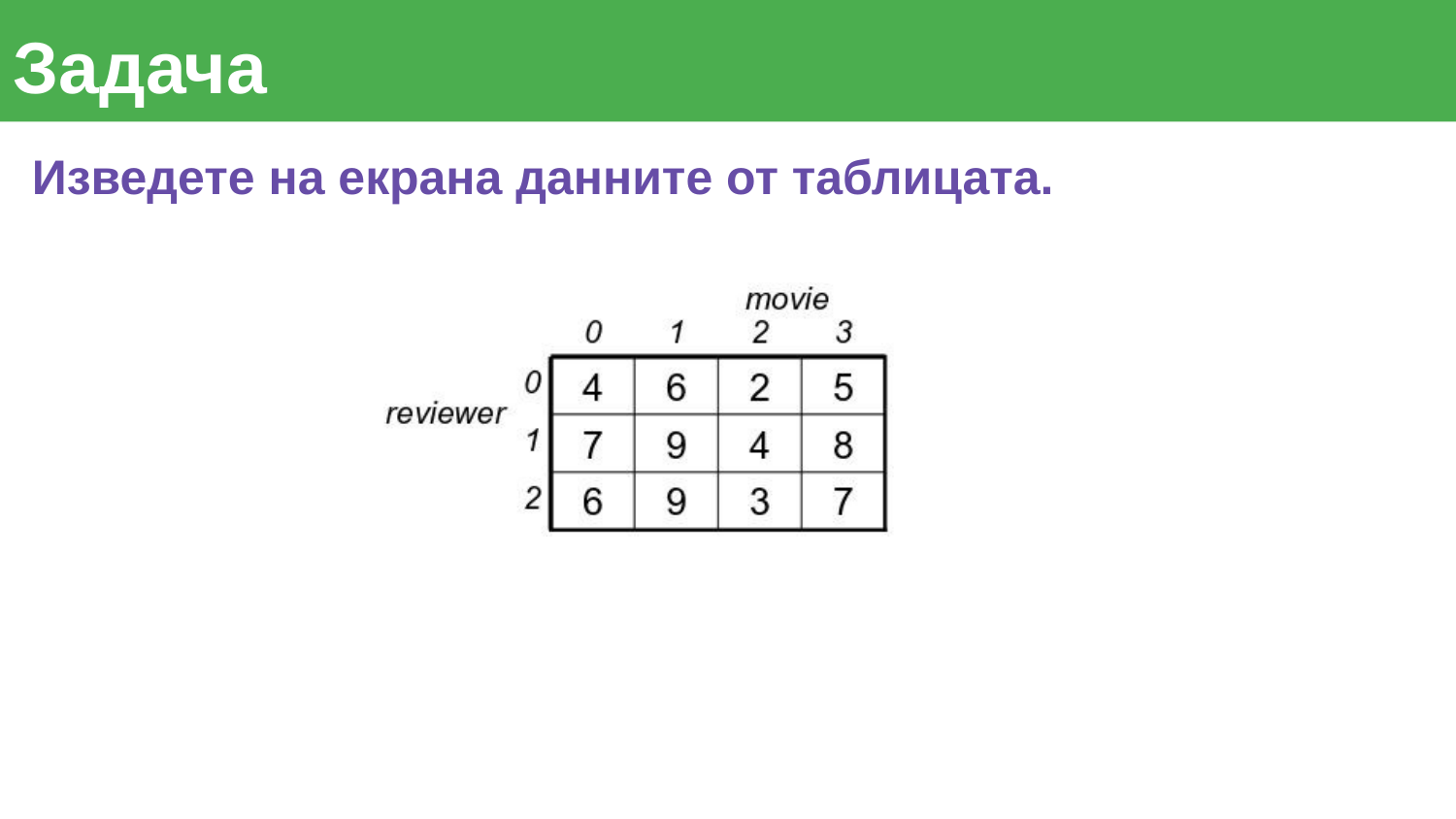

# Задача
Изведете на екрана данните от таблицата.